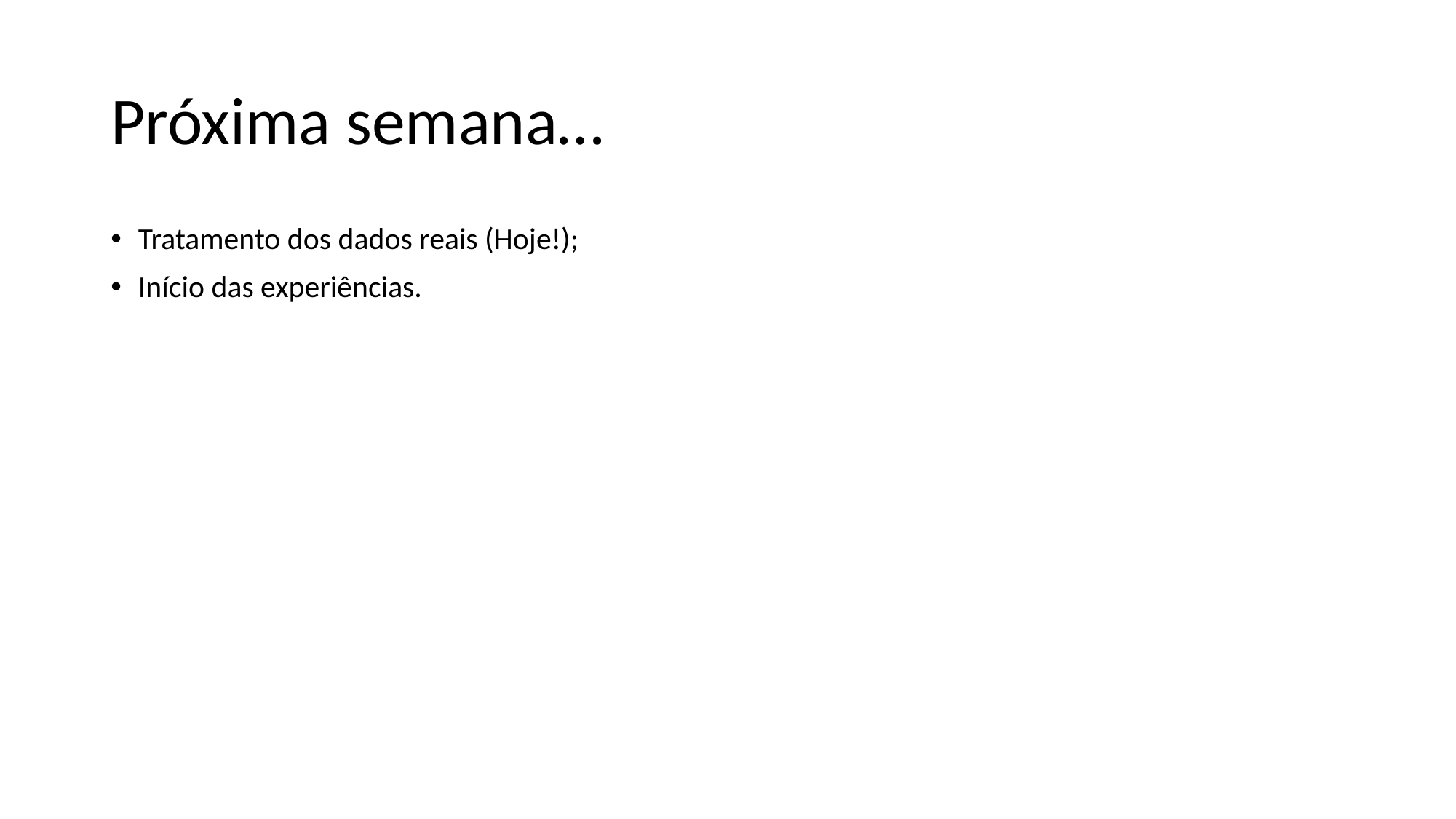

# Próxima semana…
Tratamento dos dados reais (Hoje!);
Início das experiências.